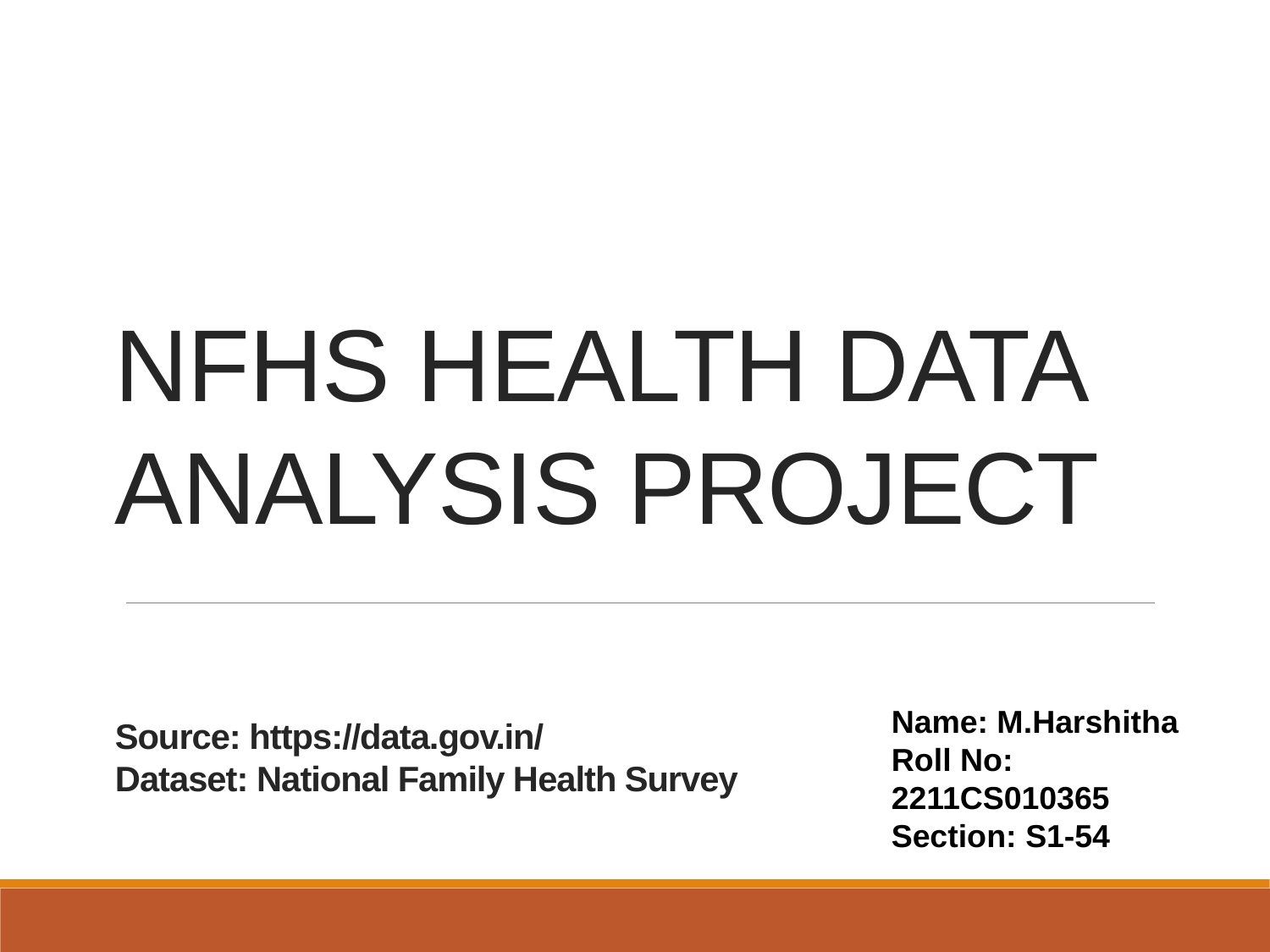

# NFHS HEALTH DATA ANALYSIS PROJECT Source: https://data.gov.in/ Dataset: National Family Health Survey
Name: M.Harshitha
Roll No: 2211CS010365
Section: S1-54